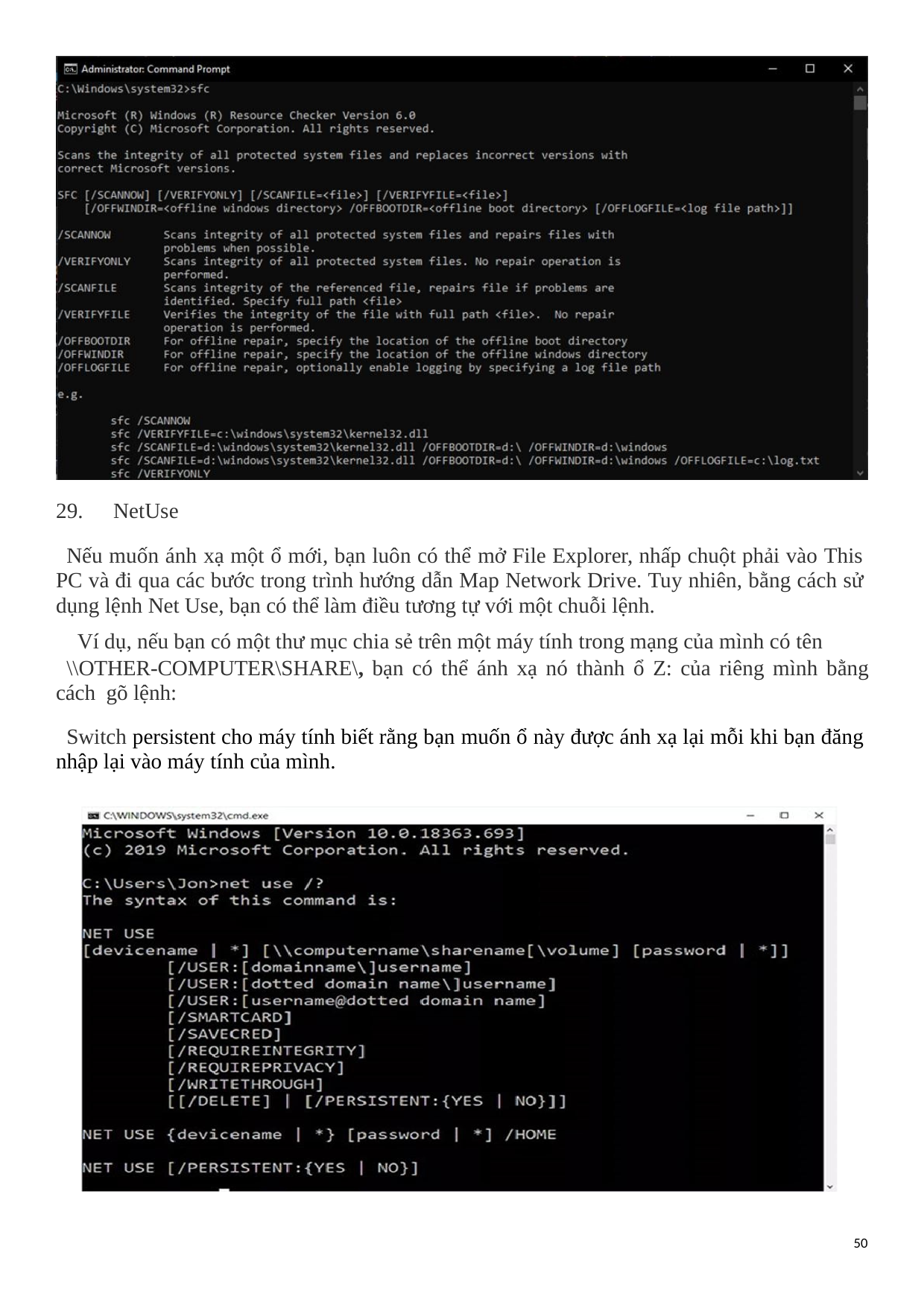

29.	NetUse
Nếu muốn ánh xạ một ổ mới, bạn luôn có thể mở File Explorer, nhấp chuột phải vào This  PC và đi qua các bước trong trình hướng dẫn Map Network Drive. Tuy nhiên, bằng cách sử  dụng lệnh Net Use, bạn có thể làm điều tương tự với một chuỗi lệnh.
Ví dụ, nếu bạn có một thư mục chia sẻ trên một máy tính trong mạng của mình có tên
\\OTHER-COMPUTER\SHARE\, bạn có thể ánh xạ nó thành ổ Z: của riêng mình bằng cách  gõ lệnh:
Switch persistent cho máy tính biết rằng bạn muốn ổ này được ánh xạ lại mỗi khi bạn đăng  nhập lại vào máy tính của mình.

50